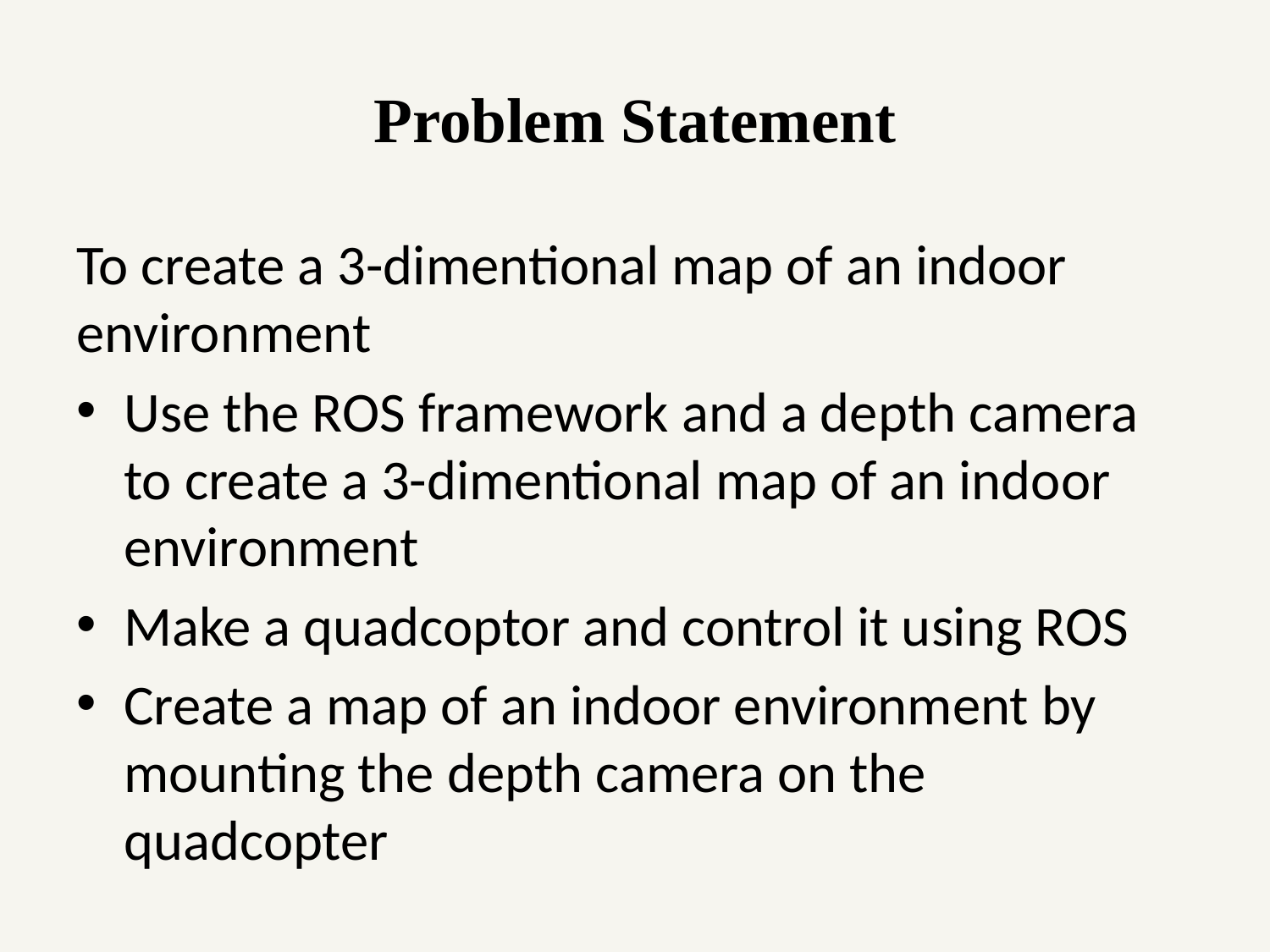

# Problem Statement
To create a 3-dimentional map of an indoor environment
Use the ROS framework and a depth camera to create a 3-dimentional map of an indoor environment
Make a quadcoptor and control it using ROS
Create a map of an indoor environment by mounting the depth camera on the quadcopter